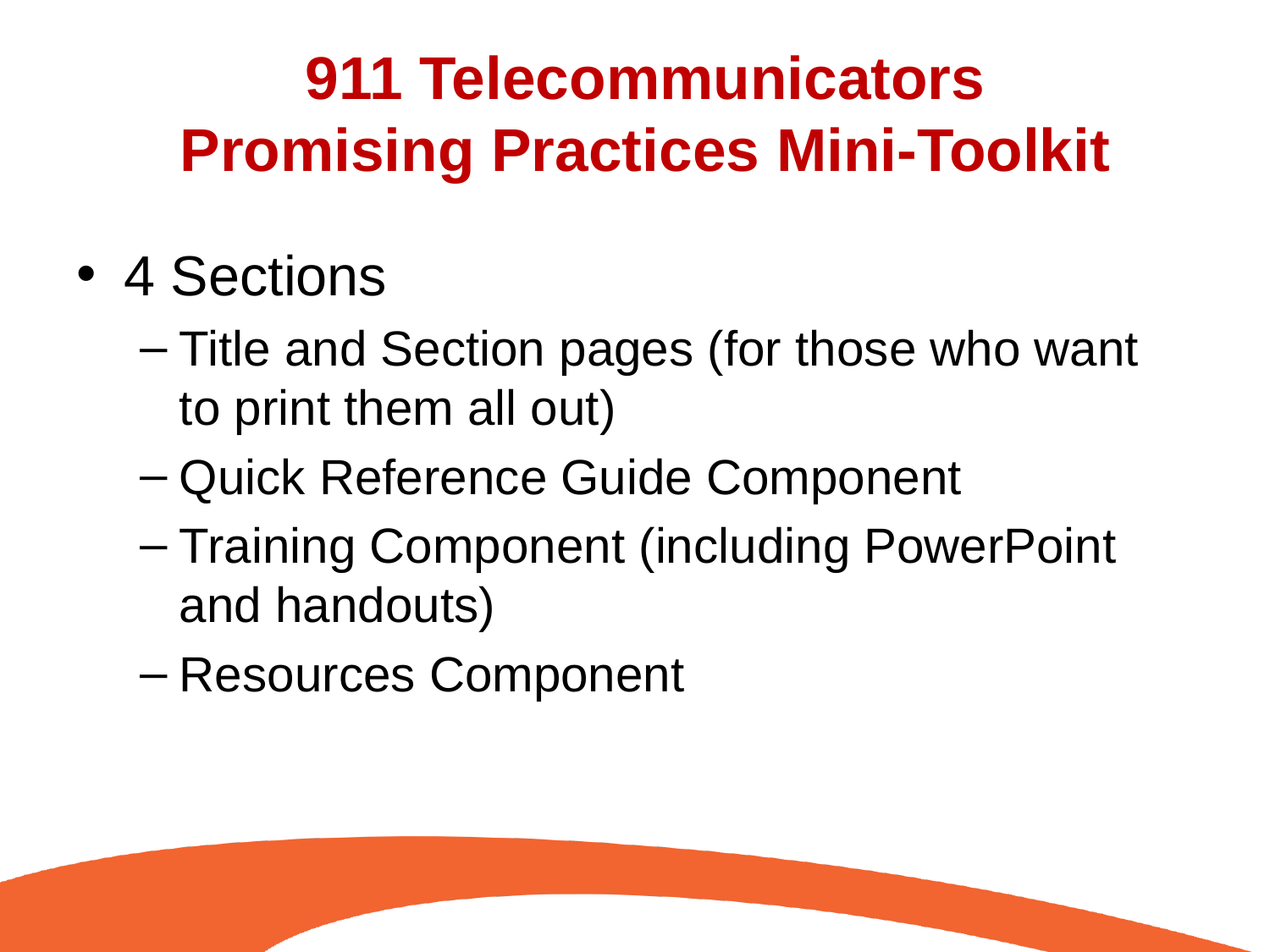

# 911 Telecommunicators Promising Practices Mini-Toolkit
4 Sections
Title and Section pages (for those who want to print them all out)
Quick Reference Guide Component
Training Component (including PowerPoint and handouts)
Resources Component